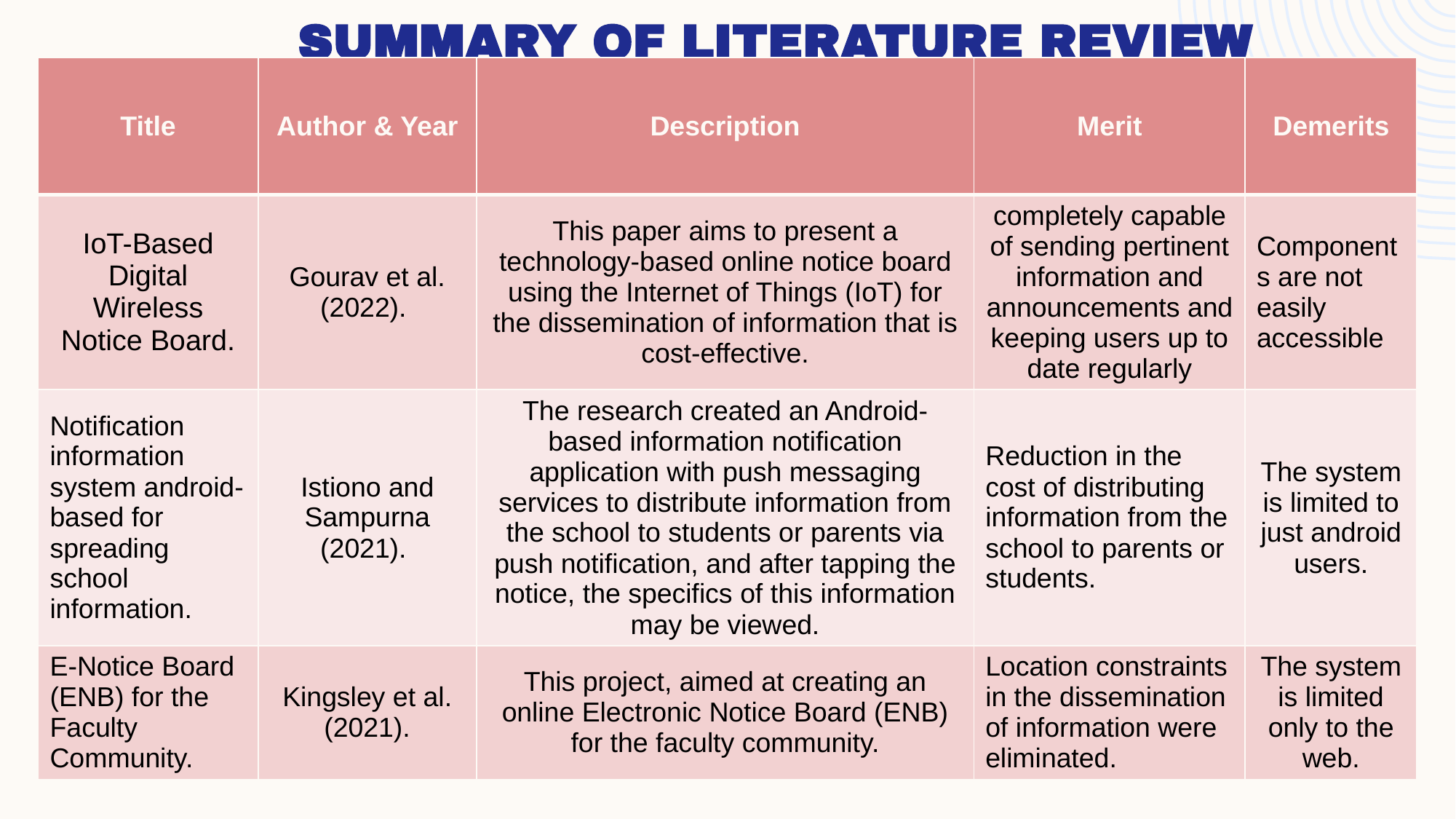

# Summary of literature review
7
| Title | Author & Year | Description | Merit | Demerits |
| --- | --- | --- | --- | --- |
| IoT-Based Digital Wireless Notice Board. | Gourav et al. (2022). | This paper aims to present a technology-based online notice board using the Internet of Things (IoT) for the dissemination of information that is cost-effective. | completely capable of sending pertinent information and announcements and keeping users up to date regularly | Components are not easily accessible |
| Notification information system android-based for spreading school information. | Istiono and Sampurna (2021). | The research created an Android-based information notification application with push messaging services to distribute information from the school to students or parents via push notification, and after tapping the notice, the specifics of this information may be viewed. | Reduction in the cost of distributing information from the school to parents or students. | The system is limited to just android users. |
| E-Notice Board (ENB) for the Faculty Community. | Kingsley et al. (2021). | This project, aimed at creating an online Electronic Notice Board (ENB) for the faculty community. | Location constraints in the dissemination of information were eliminated. | The system is limited only to the web. |